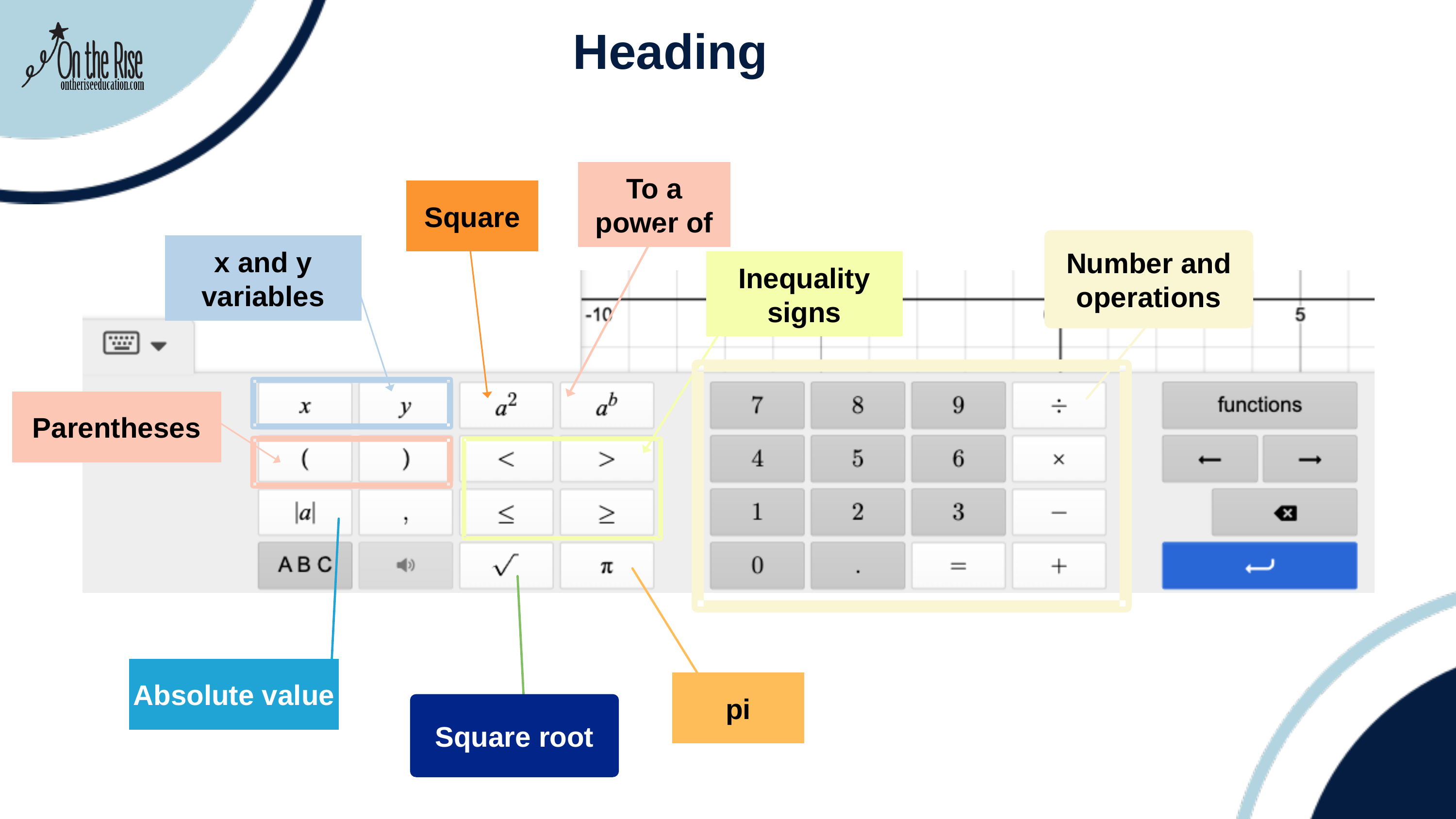

Heading

To a power of

Square

Number and operations

x and y variables

Inequality signs

Parentheses

Absolute value

pi

Square root